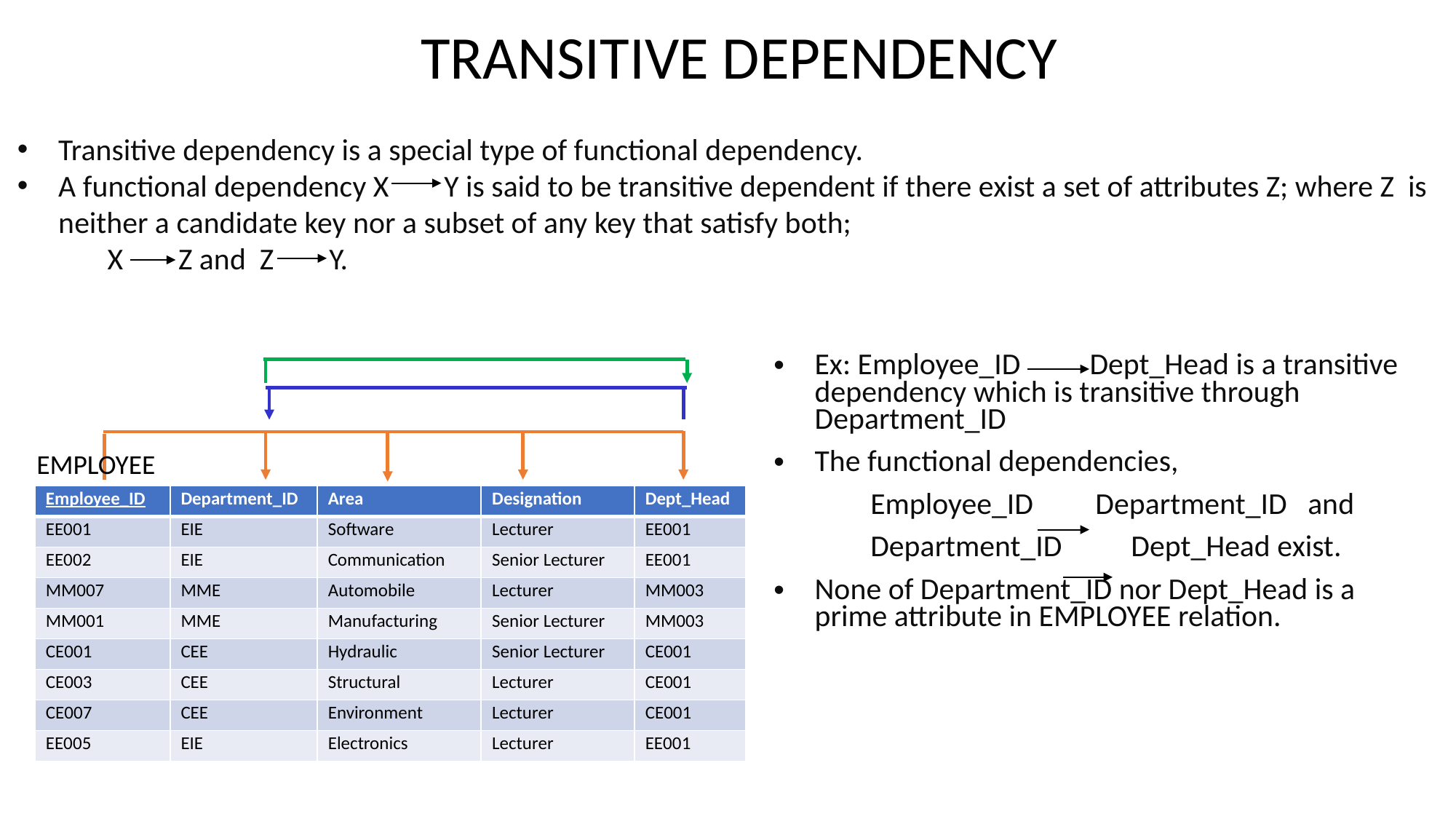

# TRANSITIVE DEPENDENCY

Transitive dependency is a special type of functional dependency.
A functional dependency X        Y is said to be transitive dependent if there exist a set of attributes Z; where Z  is neither a candidate key nor a subset of any key that satisfy both;
             X        Z and  Z        Y.
Ex: Employee_ID          Dept_Head is a transitive dependency which is transitive through Department_ID
The functional dependencies,
              Employee_ID         Department_ID   and
              Department_ID          Dept_Head exist.
None of Department_ID nor Dept_Head is a prime attribute in EMPLOYEE relation.

EMPLOYEE
| Employee\_ID | Department\_ID | Area | Designation | Dept\_Head |
| --- | --- | --- | --- | --- |
| EE001 | EIE | Software | Lecturer | EE001 |
| EE002 | EIE | Communication | Senior Lecturer | EE001 |
| MM007 | MME | Automobile | Lecturer | MM003 |
| MM001 | MME | Manufacturing | Senior Lecturer | MM003 |
| CE001 | CEE | Hydraulic | Senior Lecturer | CE001 |
| CE003 | CEE | Structural | Lecturer | CE001 |
| CE007 | CEE | Environment | Lecturer | CE001 |
| EE005 | EIE | Electronics | Lecturer | EE001 |